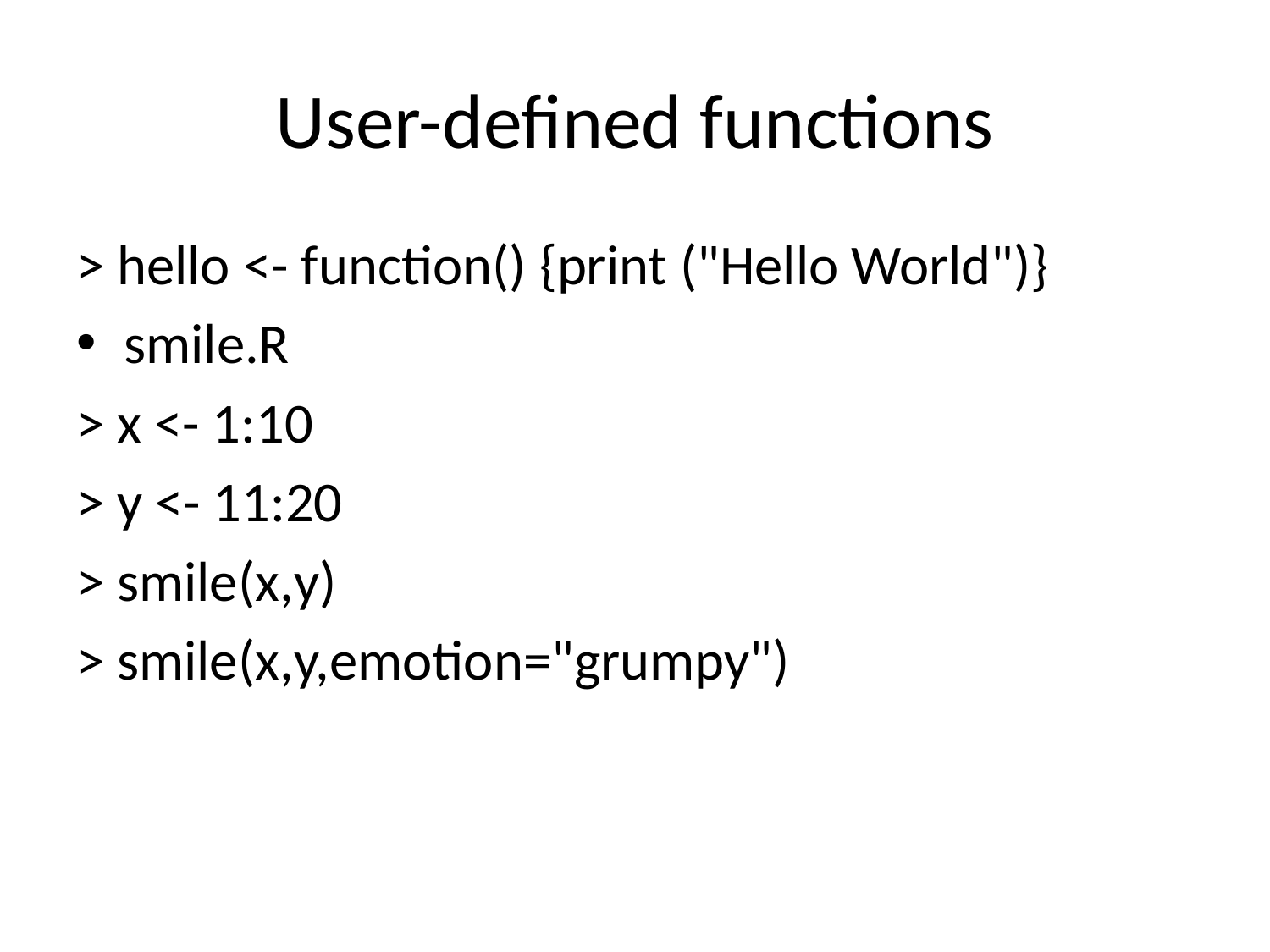

# User-defined functions
> hello <- function() {print ("Hello World")}
smile.R
> x <- 1:10
> y <- 11:20
> smile(x,y)
> smile(x,y,emotion="grumpy")